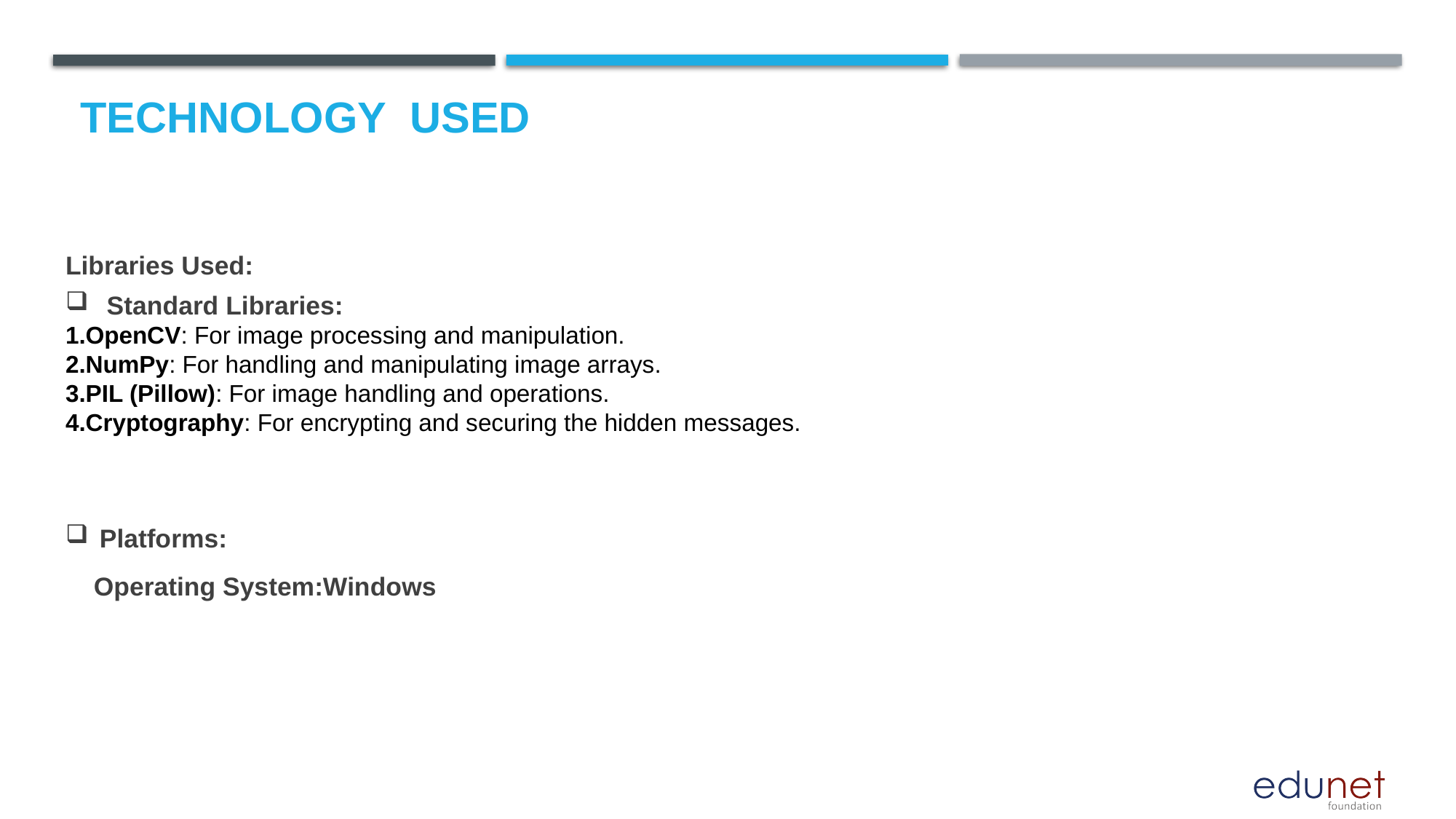

Technology  used
Libraries Used:
 Standard Libraries:
OpenCV: For image processing and manipulation.
NumPy: For handling and manipulating image arrays.
PIL (Pillow): For image handling and operations.
Cryptography: For encrypting and securing the hidden messages.

Platforms:
    Operating System:Windows